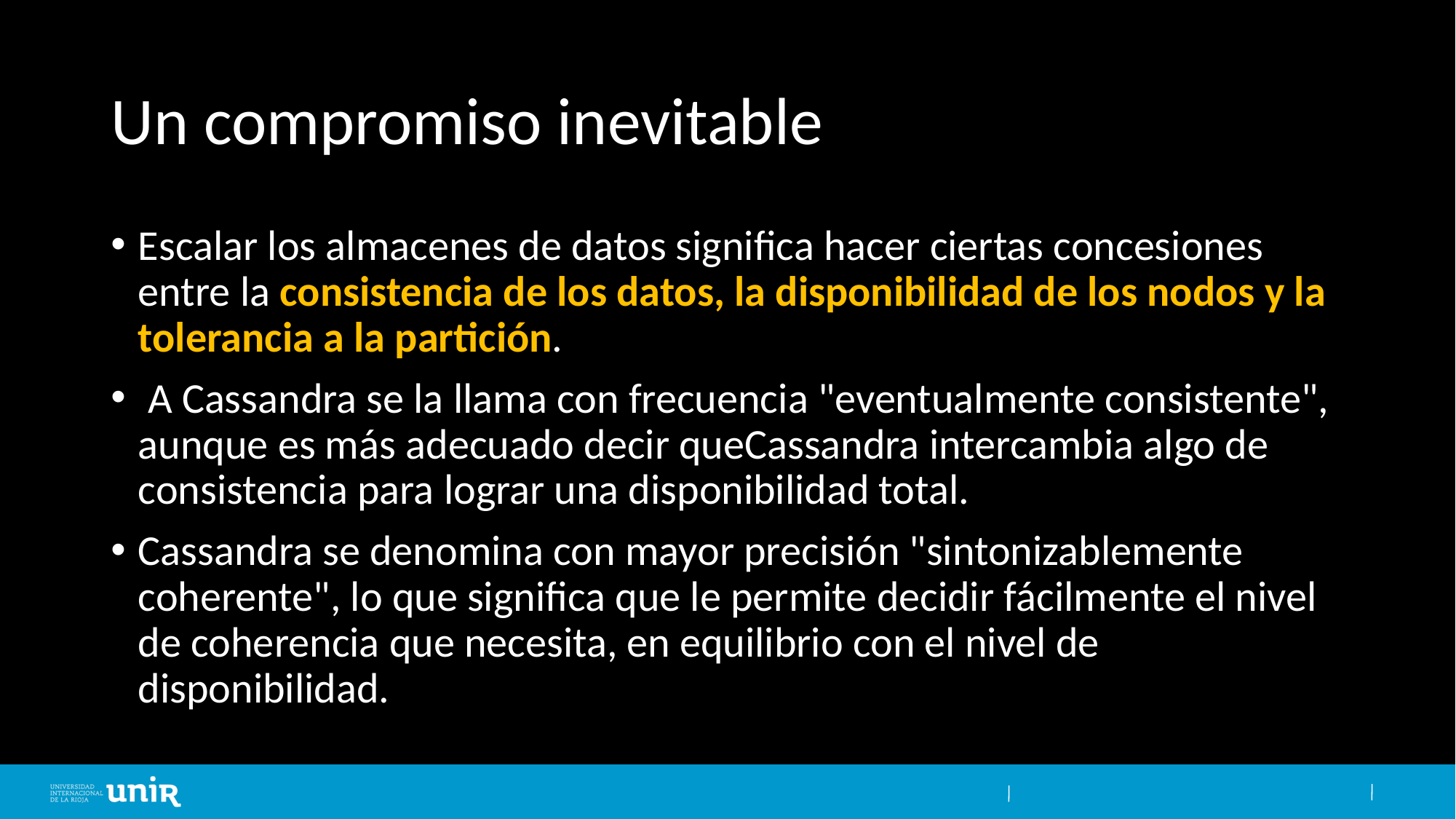

# Un compromiso inevitable
Escalar los almacenes de datos significa hacer ciertas concesiones entre la consistencia de los datos, la disponibilidad de los nodos y la tolerancia a la partición.
 A Cassandra se la llama con frecuencia "eventualmente consistente", aunque es más adecuado decir queCassandra intercambia algo de consistencia para lograr una disponibilidad total.
Cassandra se denomina con mayor precisión "sintonizablemente coherente", lo que significa que le permite decidir fácilmente el nivel de coherencia que necesita, en equilibrio con el nivel de disponibilidad.